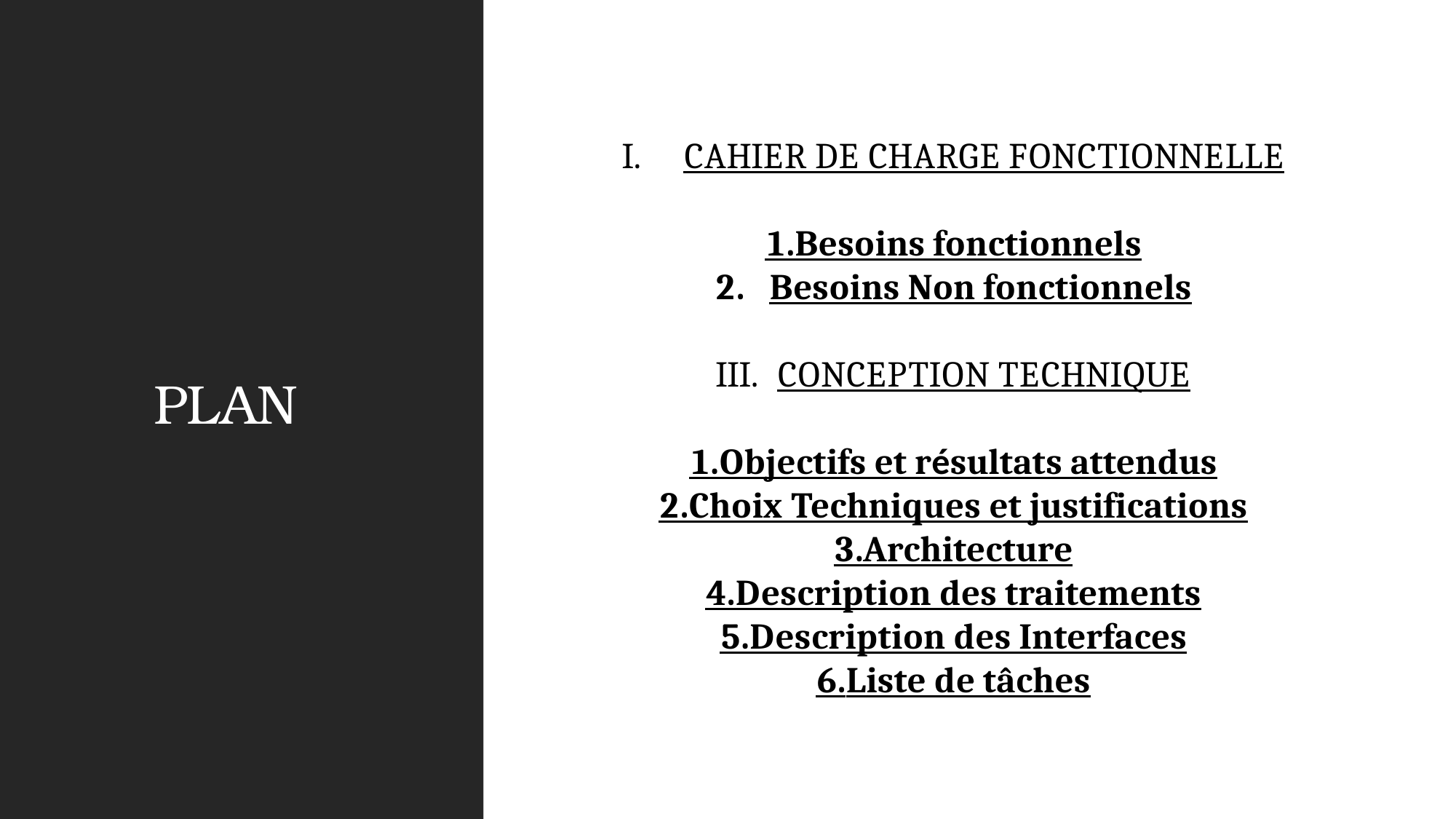

# PLAN
CAHIER DE CHARGE FONCTIONNELLE

1.	Besoins fonctionnels
Besoins Non fonctionnels

CONCEPTION TECHNIQUE

1.	Objectifs et résultats attendus
2.	Choix Techniques et justifications
3.	Architecture
4.	Description des traitements
5.	Description des Interfaces
6.	Liste de tâches